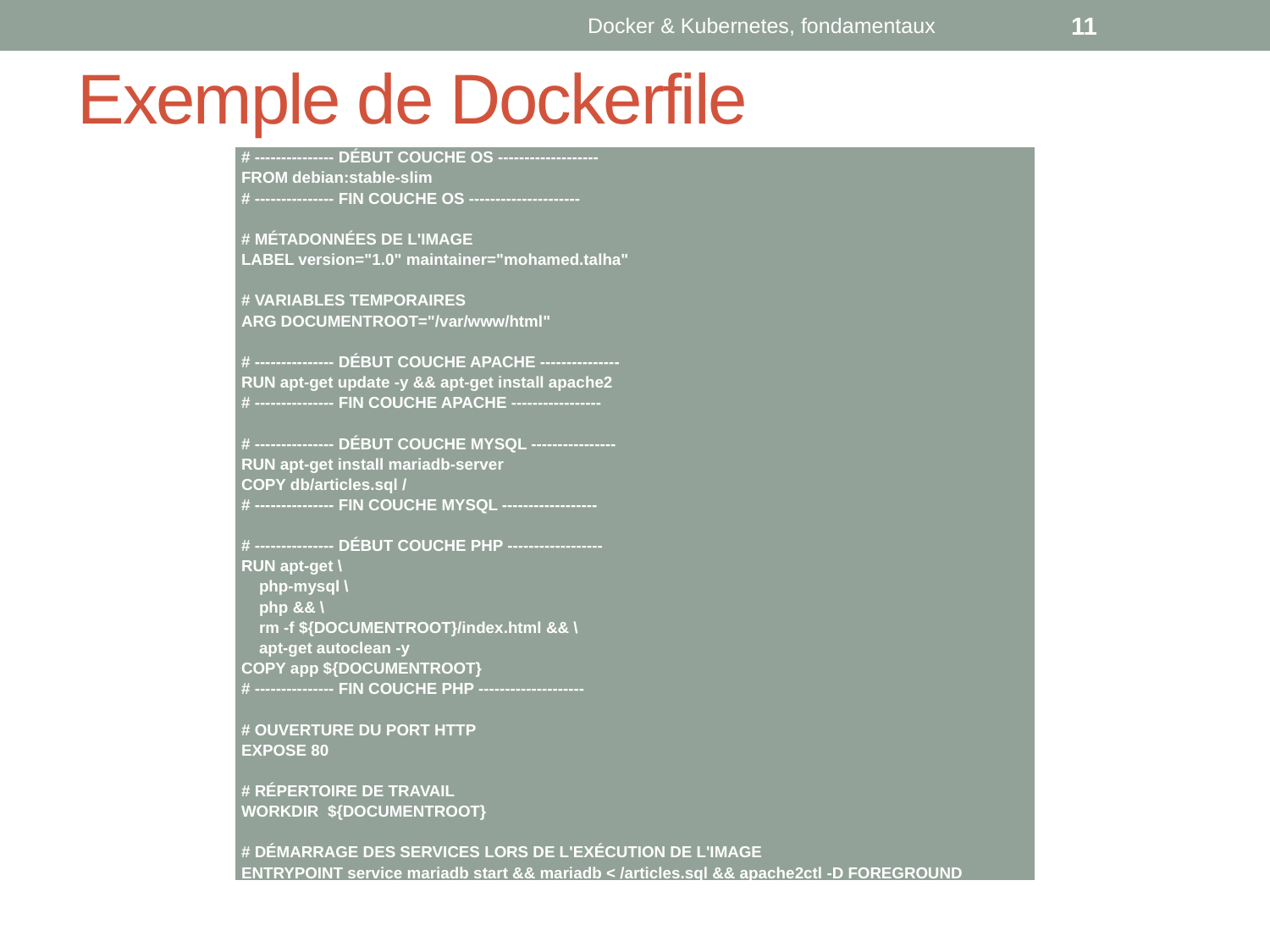

Docker & Kubernetes, fondamentaux
11
# Exemple de Dockerfile
| # --------------- DÉBUT COUCHE OS ------------------- FROM debian:stable-slim # --------------- FIN COUCHE OS ---------------------   # MÉTADONNÉES DE L'IMAGE LABEL version="1.0" maintainer="mohamed.talha"   # VARIABLES TEMPORAIRES ARG DOCUMENTROOT="/var/www/html"   # --------------- DÉBUT COUCHE APACHE --------------- RUN apt-get update -y && apt-get install apache2 # --------------- FIN COUCHE APACHE -----------------   # --------------- DÉBUT COUCHE MYSQL ---------------- RUN apt-get install mariadb-server COPY db/articles.sql / # --------------- FIN COUCHE MYSQL ------------------   # --------------- DÉBUT COUCHE PHP ------------------ RUN apt-get \ php-mysql \ php && \ rm -f ${DOCUMENTROOT}/index.html && \ apt-get autoclean -y COPY app ${DOCUMENTROOT} # --------------- FIN COUCHE PHP --------------------   # OUVERTURE DU PORT HTTP EXPOSE 80   # RÉPERTOIRE DE TRAVAIL WORKDIR ${DOCUMENTROOT}   # DÉMARRAGE DES SERVICES LORS DE L'EXÉCUTION DE L'IMAGE ENTRYPOINT service mariadb start && mariadb < /articles.sql && apache2ctl -D FOREGROUND |
| --- |